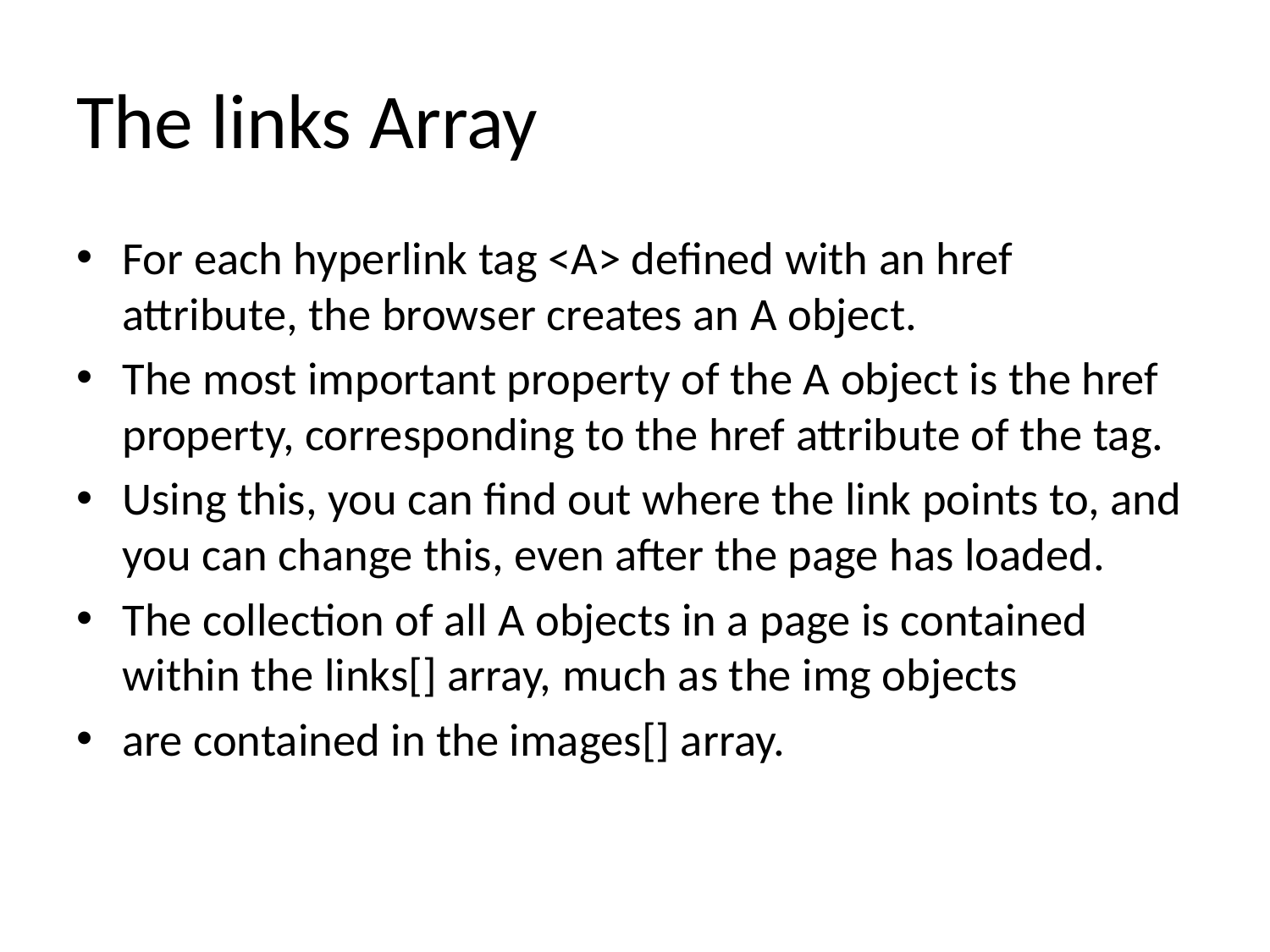

# The links Array
For each hyperlink tag <A> defined with an href attribute, the browser creates an A object.
The most important property of the A object is the href property, corresponding to the href attribute of the tag.
Using this, you can find out where the link points to, and you can change this, even after the page has loaded.
The collection of all A objects in a page is contained within the links[] array, much as the img objects
are contained in the images[] array.